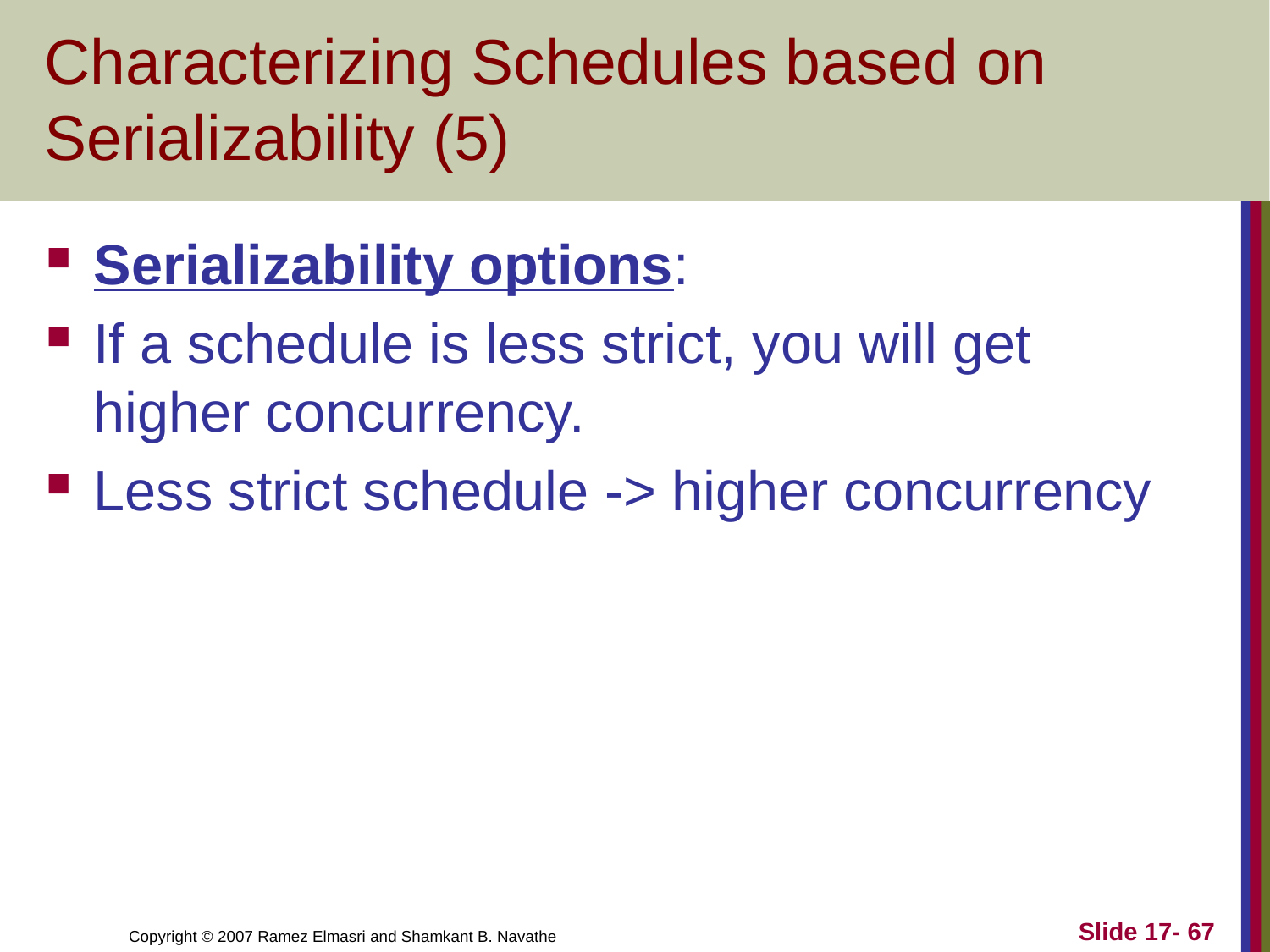

# Characterizing Schedules based on Serializability (5)
Serializability options:
If a schedule is less strict, you will get higher concurrency.
Less strict schedule -> higher concurrency

Slide 17- 67